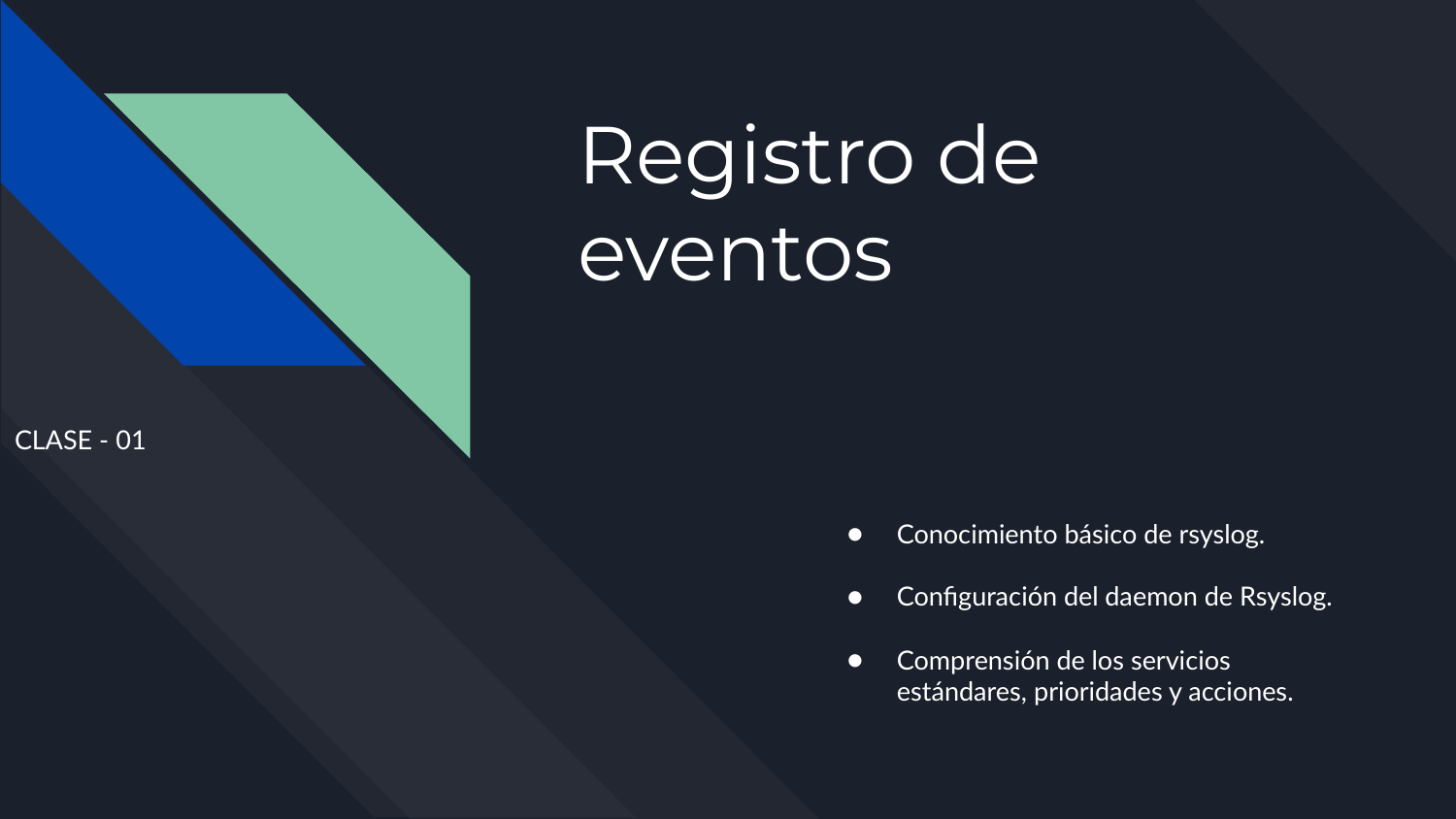

# Registro de eventos
CLASE - 01

Conocimiento básico de rsyslog.

Configuración del daemon de Rsyslog.

Comprensión de los servicios estándares, prioridades y acciones.